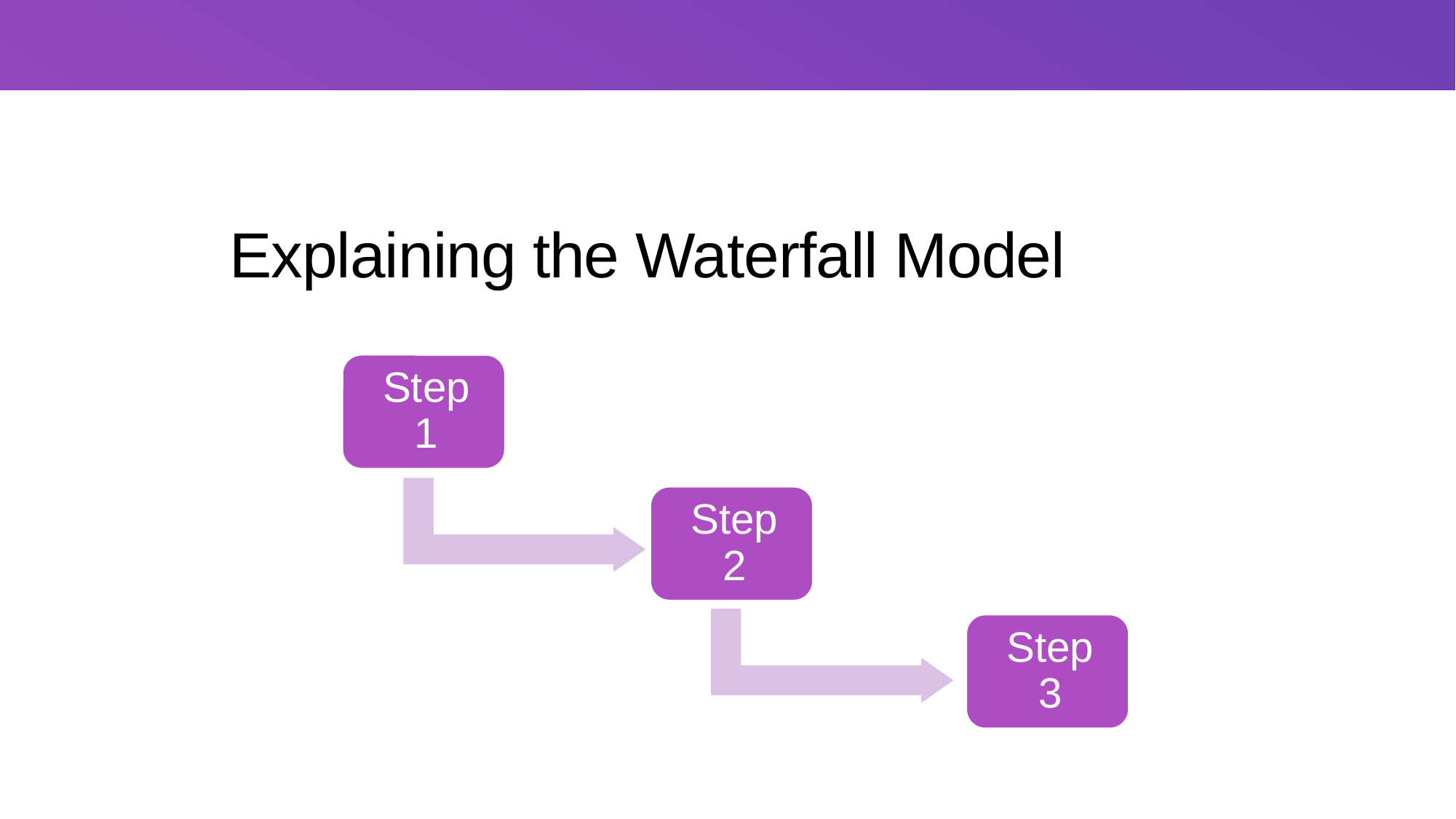

# Explaining the Waterfall Model
Step 1
Step 2
Step 3